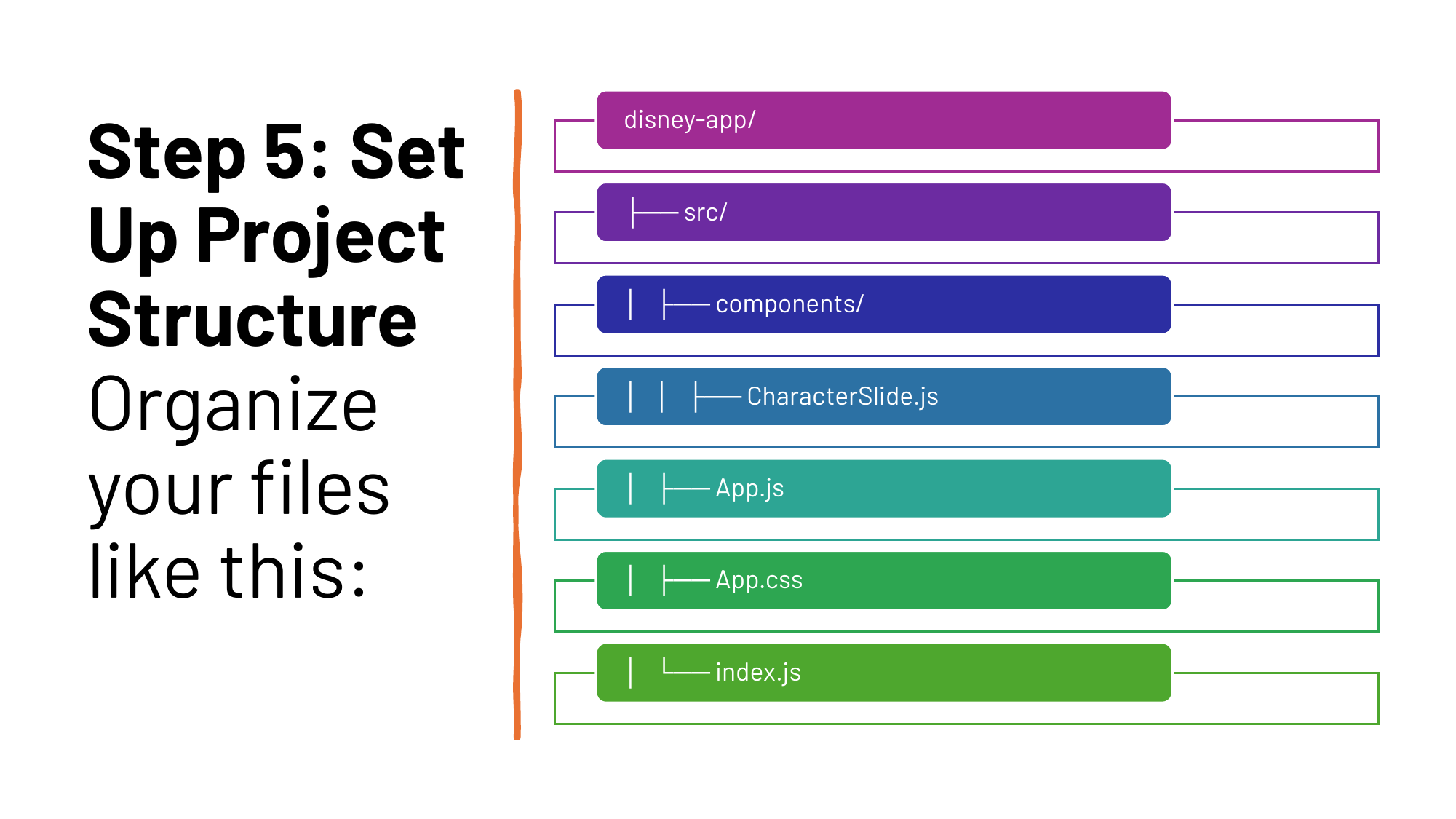

disney-app/
├── src/
│   ├── components/
│   │   ├── CharacterSlide.js
│   ├── App.js
│   ├── App.css
│   └── index.js
# Step 5: Set Up Project Structure Organize your files like this: